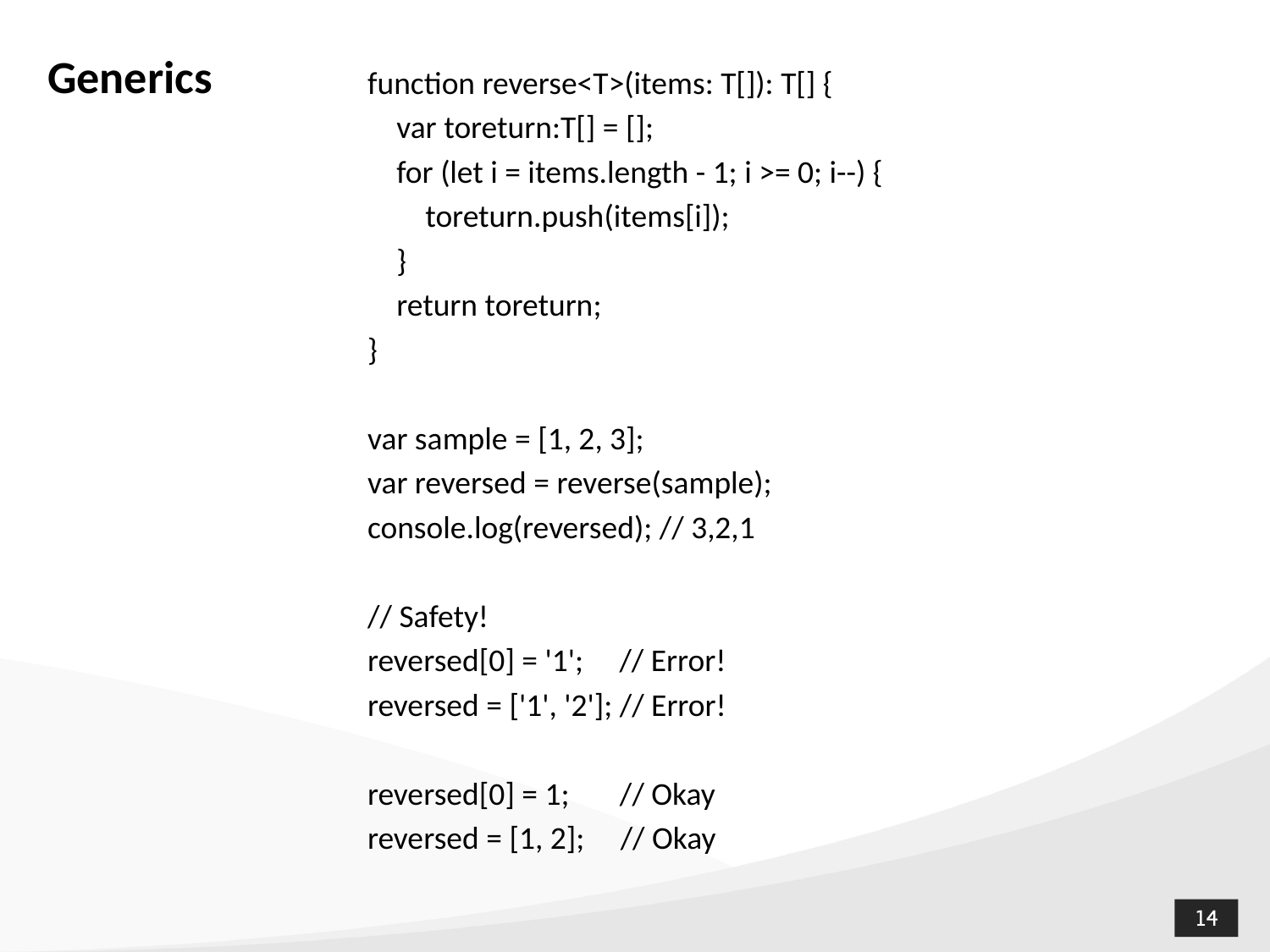

# Generics
function reverse<T>(items: T[]): T[] {
    var toreturn:T[] = [];
    for (let i = items.length - 1; i >= 0; i--) {
        toreturn.push(items[i]);
    }
    return toreturn;
}

var sample = [1, 2, 3];
var reversed = reverse(sample);
console.log(reversed); // 3,2,1

// Safety!
reversed[0] = '1';     // Error!
reversed = ['1', '2']; // Error!

reversed[0] = 1;       // Okay
reversed = [1, 2];     // Okay